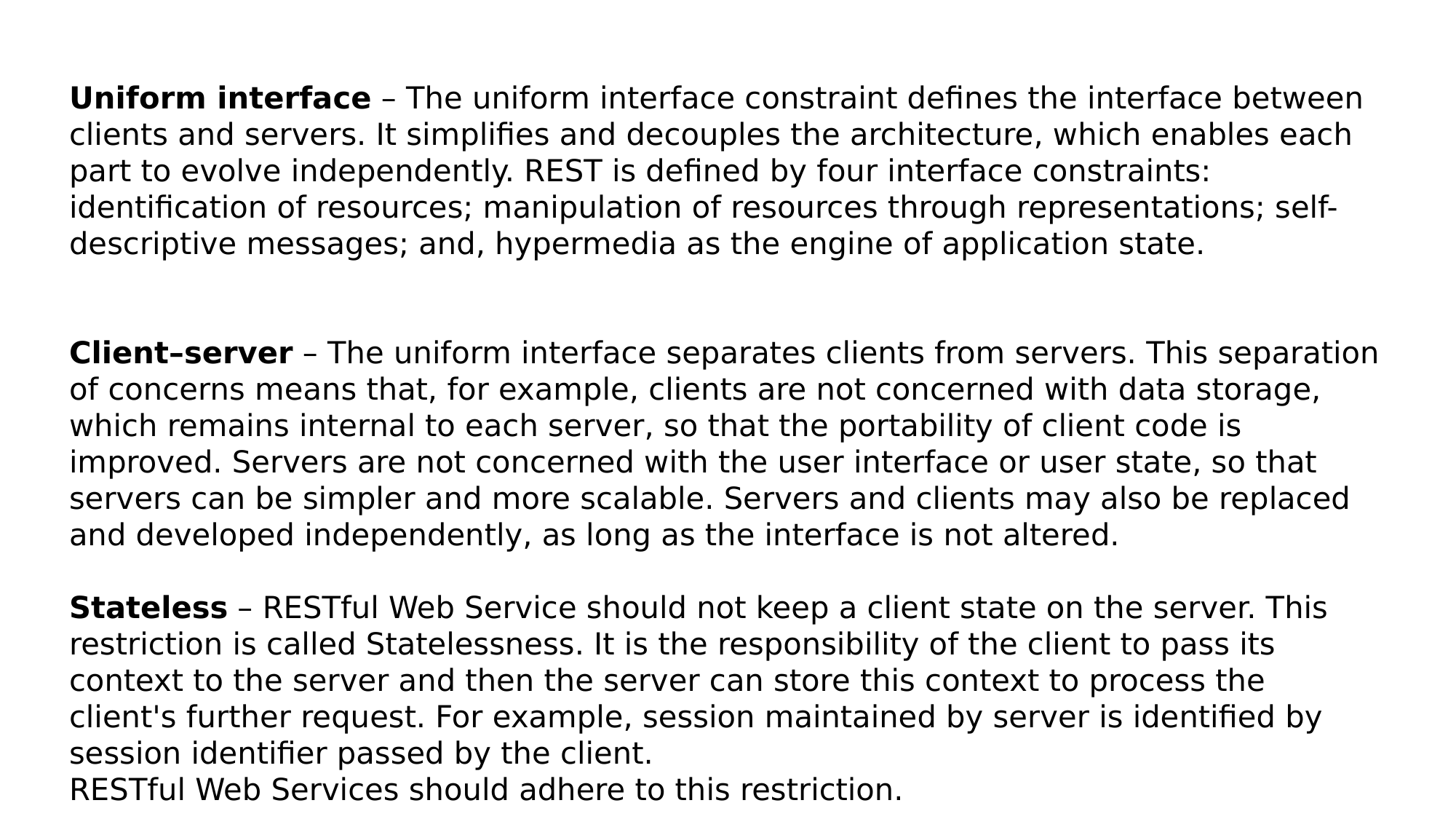

Uniform interface – The uniform interface constraint defines the interface between clients and servers. It simplifies and decouples the architecture, which enables each part to evolve independently. REST is defined by four interface constraints: identification of resources; manipulation of resources through representations; self-descriptive messages; and, hypermedia as the engine of application state.

Client–server – The uniform interface separates clients from servers. This separation of concerns means that, for example, clients are not concerned with data storage, which remains internal to each server, so that the portability of client code is improved. Servers are not concerned with the user interface or user state, so that servers can be simpler and more scalable. Servers and clients may also be replaced and developed independently, as long as the interface is not altered.

Stateless – RESTful Web Service should not keep a client state on the server. This restriction is called Statelessness. It is the responsibility of the client to pass its context to the server and then the server can store this context to process the client's further request. For example, session maintained by server is identified by session identifier passed by the client.
RESTful Web Services should adhere to this restriction.